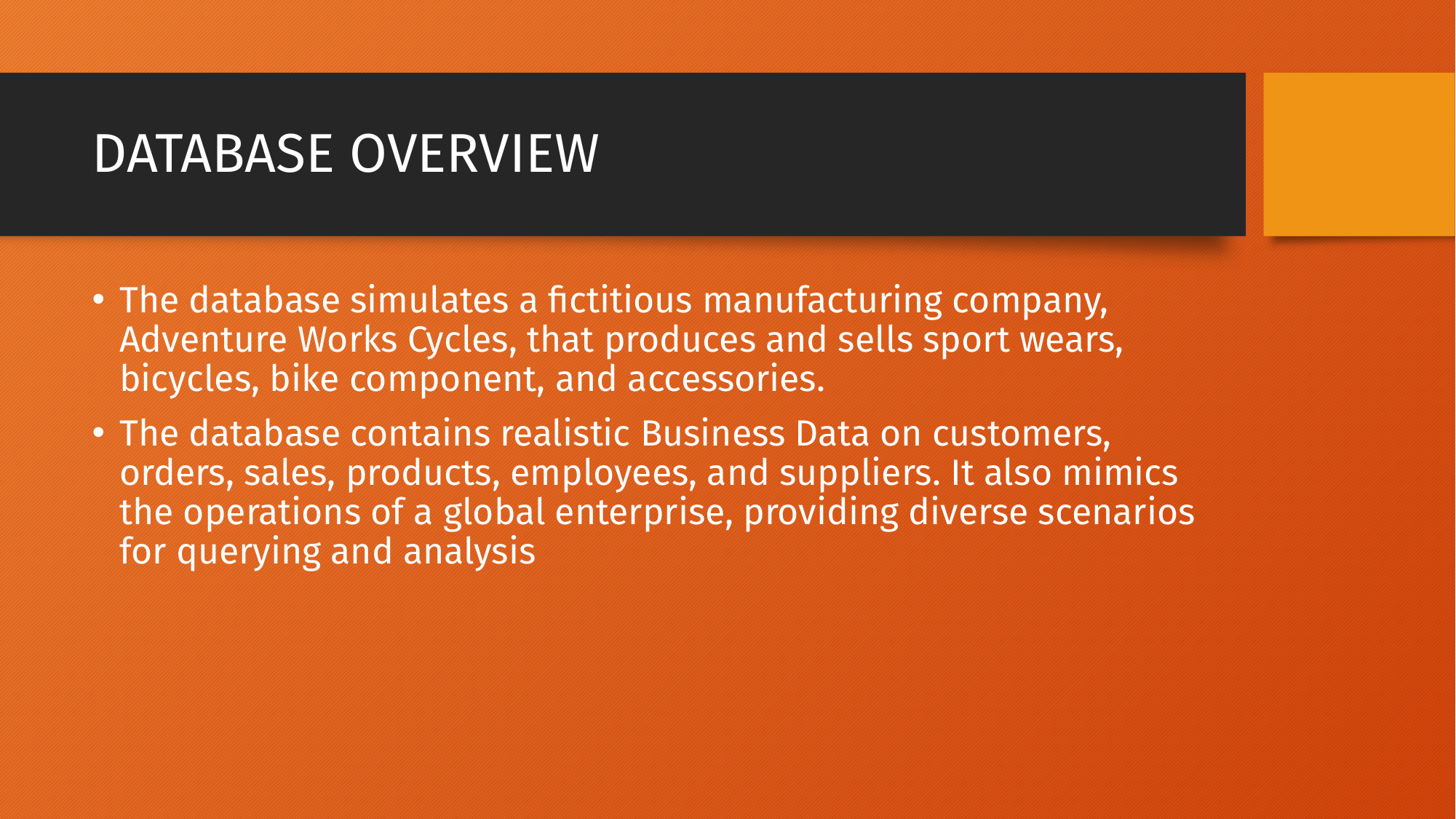

# DATABASE OVERVIEW
The database simulates a fictitious manufacturing company, Adventure Works Cycles, that produces and sells sport wears, bicycles, bike component, and accessories.
The database contains realistic Business Data on customers, orders, sales, products, employees, and suppliers. It also mimics the operations of a global enterprise, providing diverse scenarios for querying and analysis